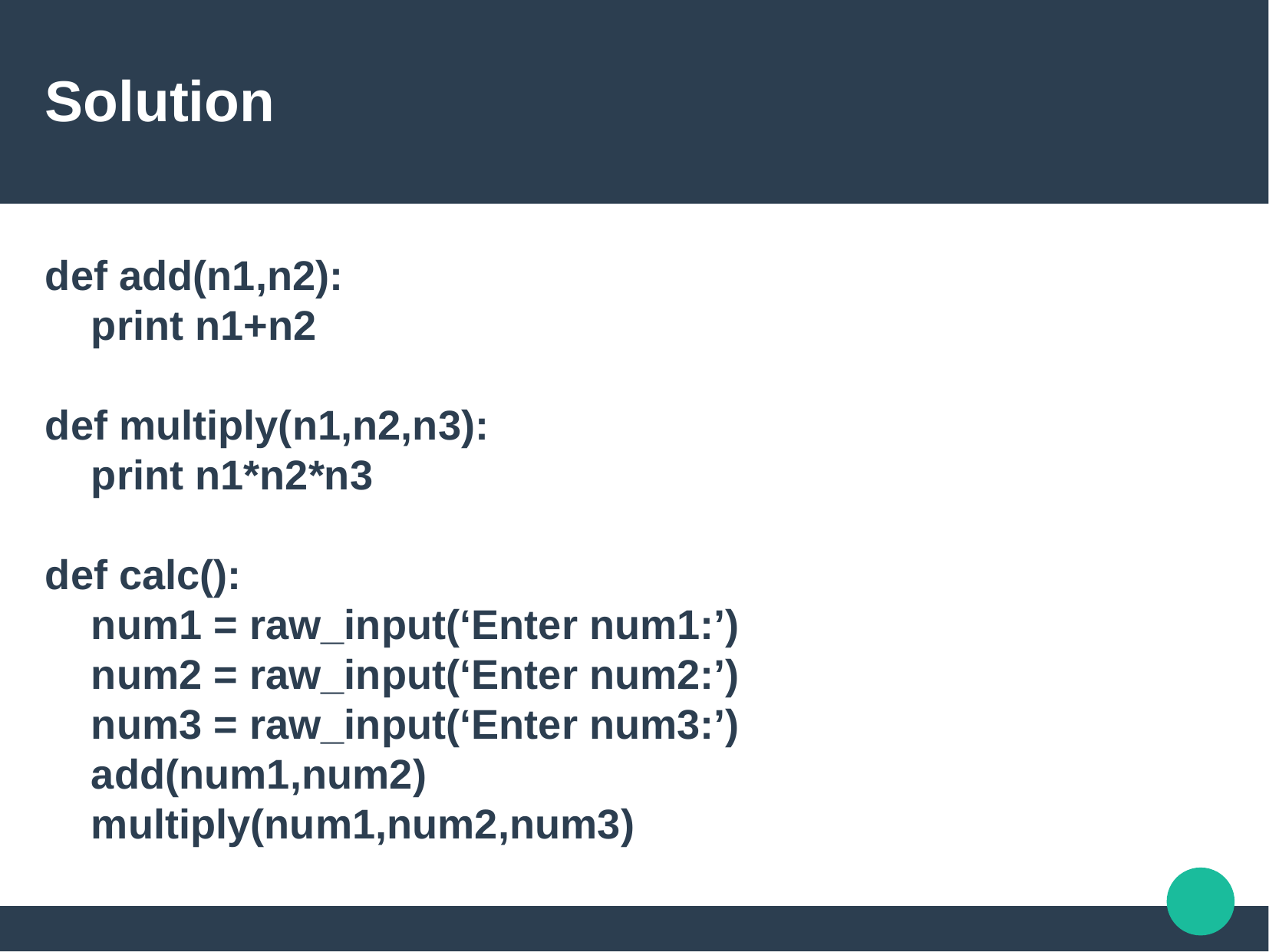

Solution
def add(n1,n2):
    print n1+n2

def multiply(n1,n2,n3):
    print n1*n2*n3

def calc():
    num1 = raw_input(‘Enter num1:’)
    num2 = raw_input(‘Enter num2:’)
    num3 = raw_input(‘Enter num3:’)
    add(num1,num2)
    multiply(num1,num2,num3)